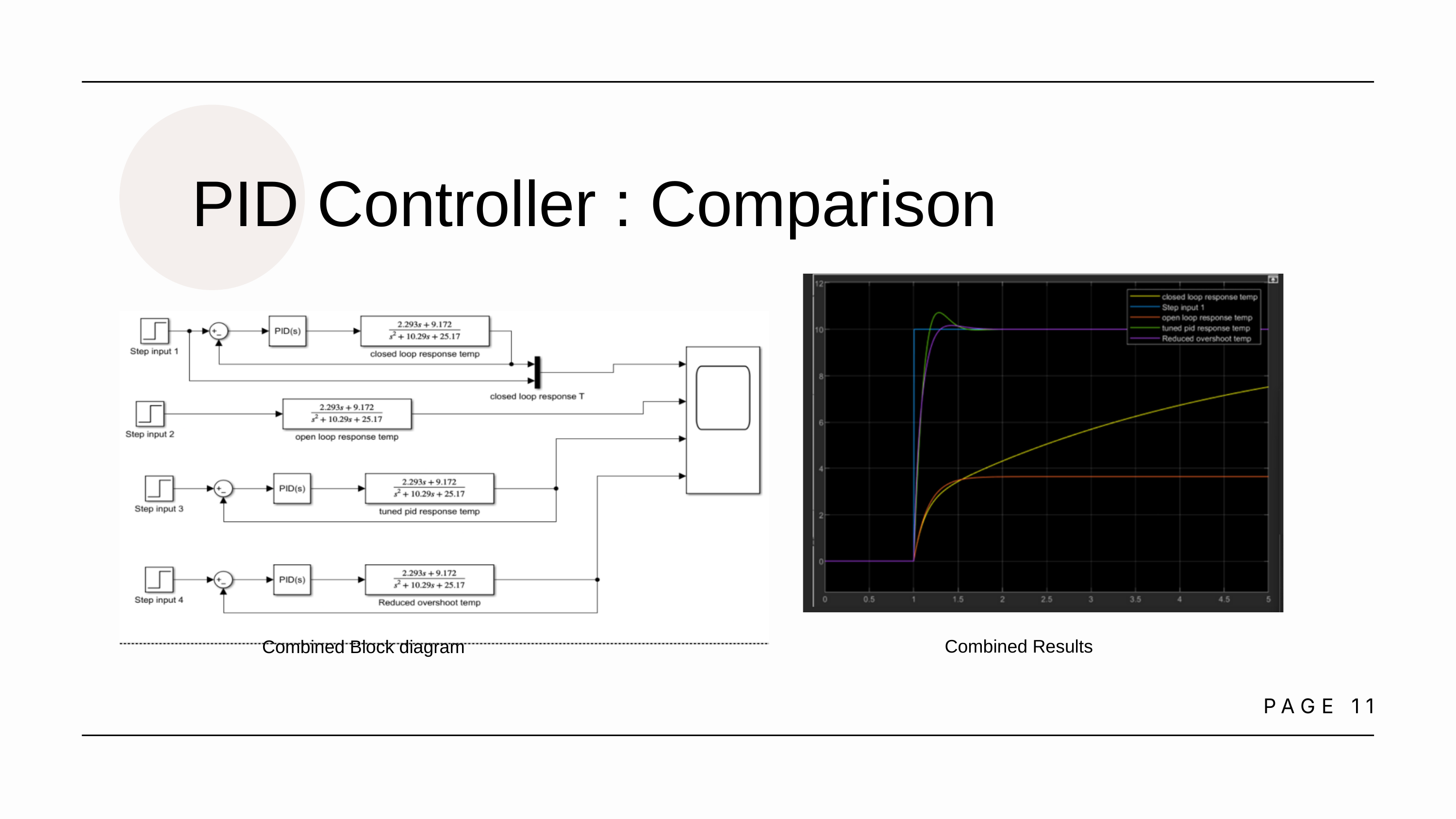

PID Controller : Comparison

Combined Results
Combined Block diagram
PAGE 11